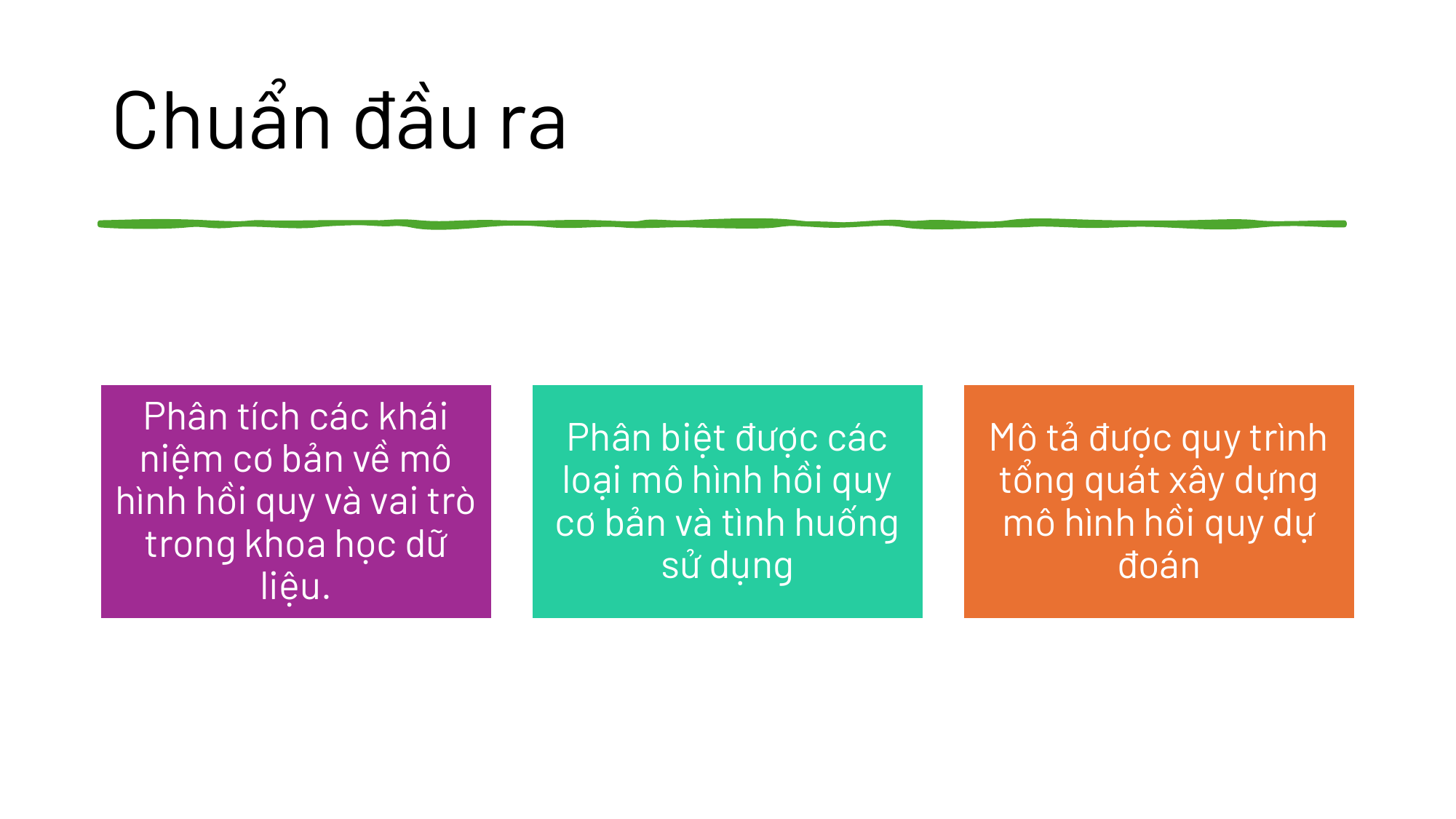

# Chuẩn đầu ra

Phân tích các khái niệm cơ bản về mô hình hồi quy và vai trò trong khoa học dữ liệu.
Phân biệt được các loại mô hình hồi quy cơ bản và tình huống sử dụng
Mô tả được quy trình tổng quát xây dựng mô hình hồi quy dự đoán